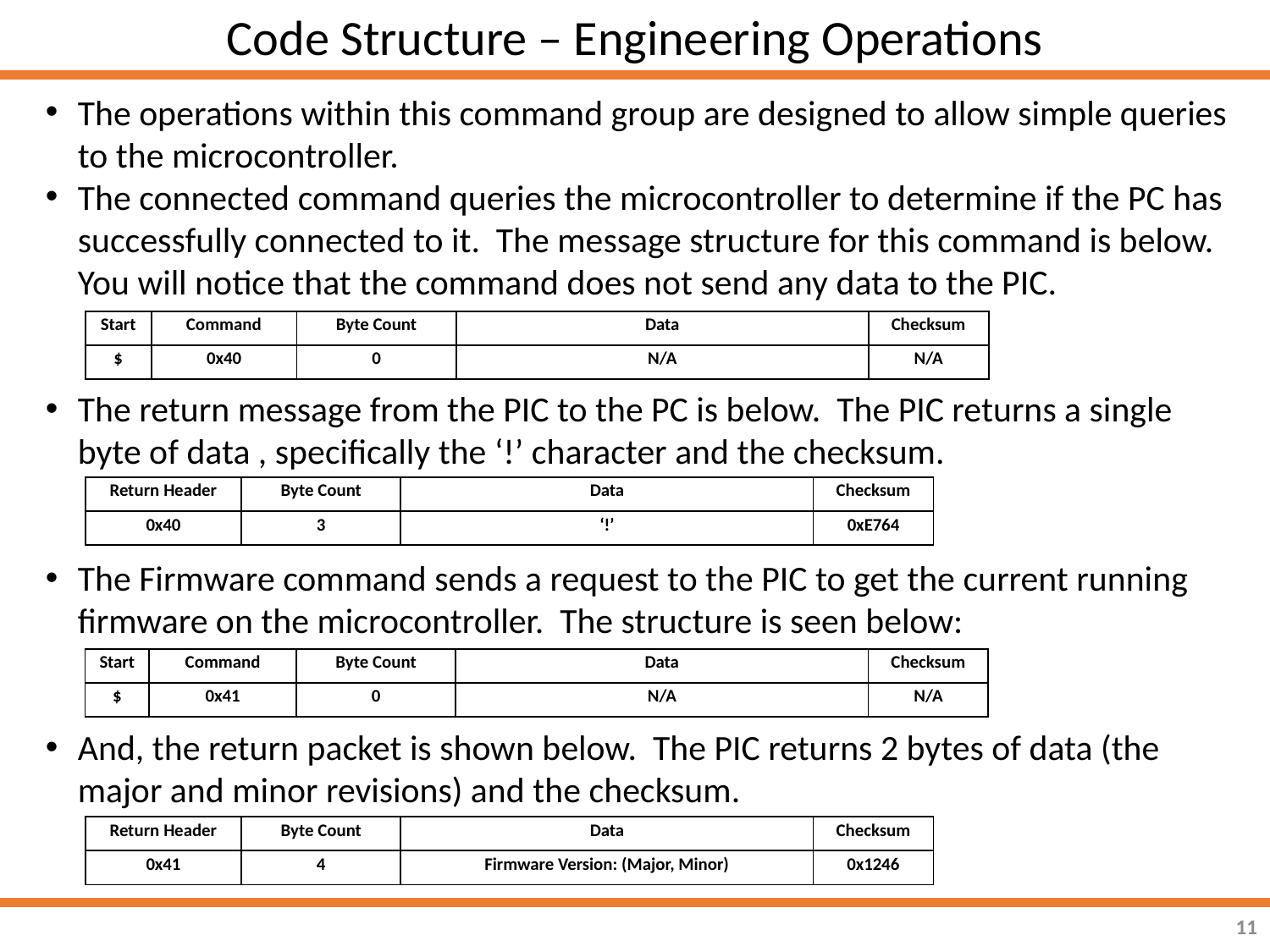

Code Structure – Engineering Operations
The operations within this command group are designed to allow simple queries to the microcontroller.
The connected command queries the microcontroller to determine if the PC has successfully connected to it.  The message structure for this command is below.  You will notice that the command does not send any data to the PIC.

The return message from the PIC to the PC is below.  The PIC returns a single byte of data , specifically the ‘!’ character and the checksum.

The Firmware command sends a request to the PIC to get the current running firmware on the microcontroller.  The structure is seen below:

And, the return packet is shown below.  The PIC returns 2 bytes of data (the major and minor revisions) and the checksum.
| Start | Command | Byte Count | Data | Checksum |
| --- | --- | --- | --- | --- |
| $ | 0x40 | 0 | N/A | N/A |
| Return Header | Byte Count | Data | Checksum |
| --- | --- | --- | --- |
| 0x40 | 3 | ‘!’ | 0xE764 |
| Start | Command | Byte Count | Data | Checksum |
| --- | --- | --- | --- | --- |
| $ | 0x41 | 0 | N/A | N/A |
| Return Header | Byte Count | Data | Checksum |
| --- | --- | --- | --- |
| 0x41 | 4 | Firmware Version: (Major, Minor) | 0x1246 |
11